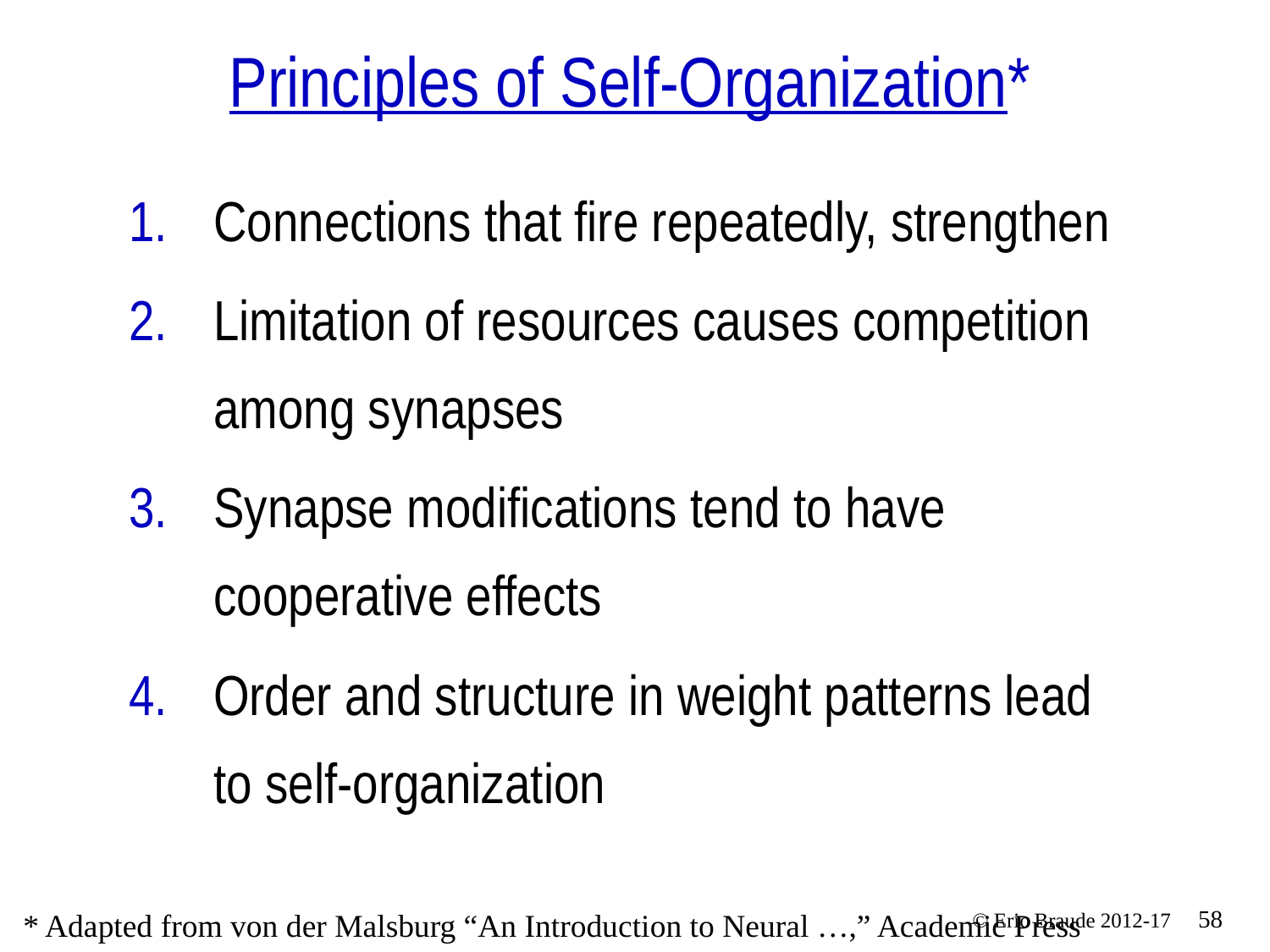

# Principles of Self-Organization*
Connections that fire repeatedly, strengthen
Limitation of resources causes competition among synapses
Synapse modifications tend to have cooperative effects
Order and structure in weight patterns lead to self-organization
* Adapted from von der Malsburg “An Introduction to Neural …,” Academic Press